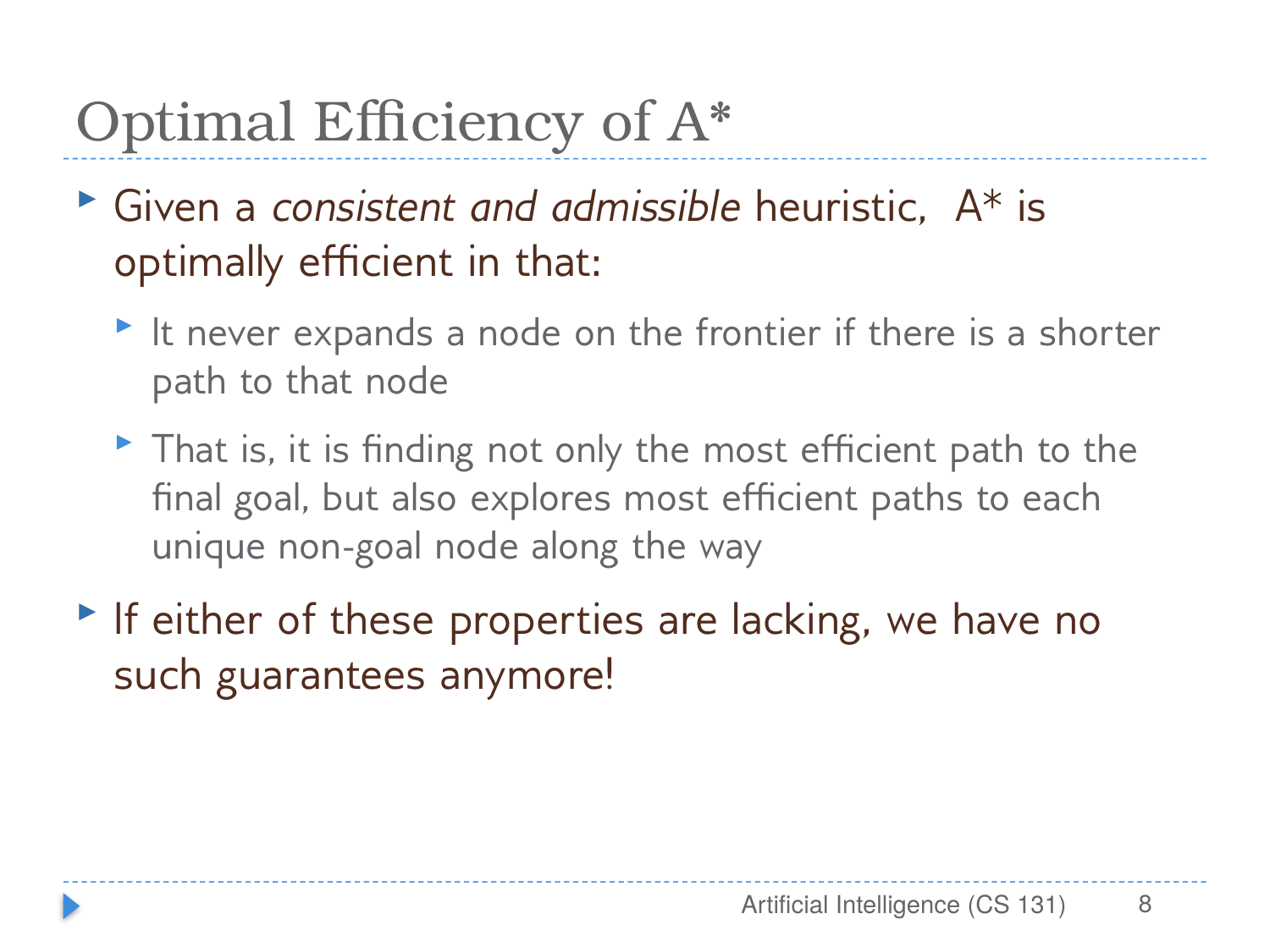

# Optimal Efficiency of A*
Given a consistent and admissible heuristic,  A* is optimally efficient in that:
It never expands a node on the frontier if there is a shorter path to that node
That is, it is finding not only the most efficient path to the final goal, but also explores most efficient paths to each unique non-goal node along the way
If either of these properties are lacking, we have no such guarantees anymore!
8
Artificial Intelligence (CS 131)